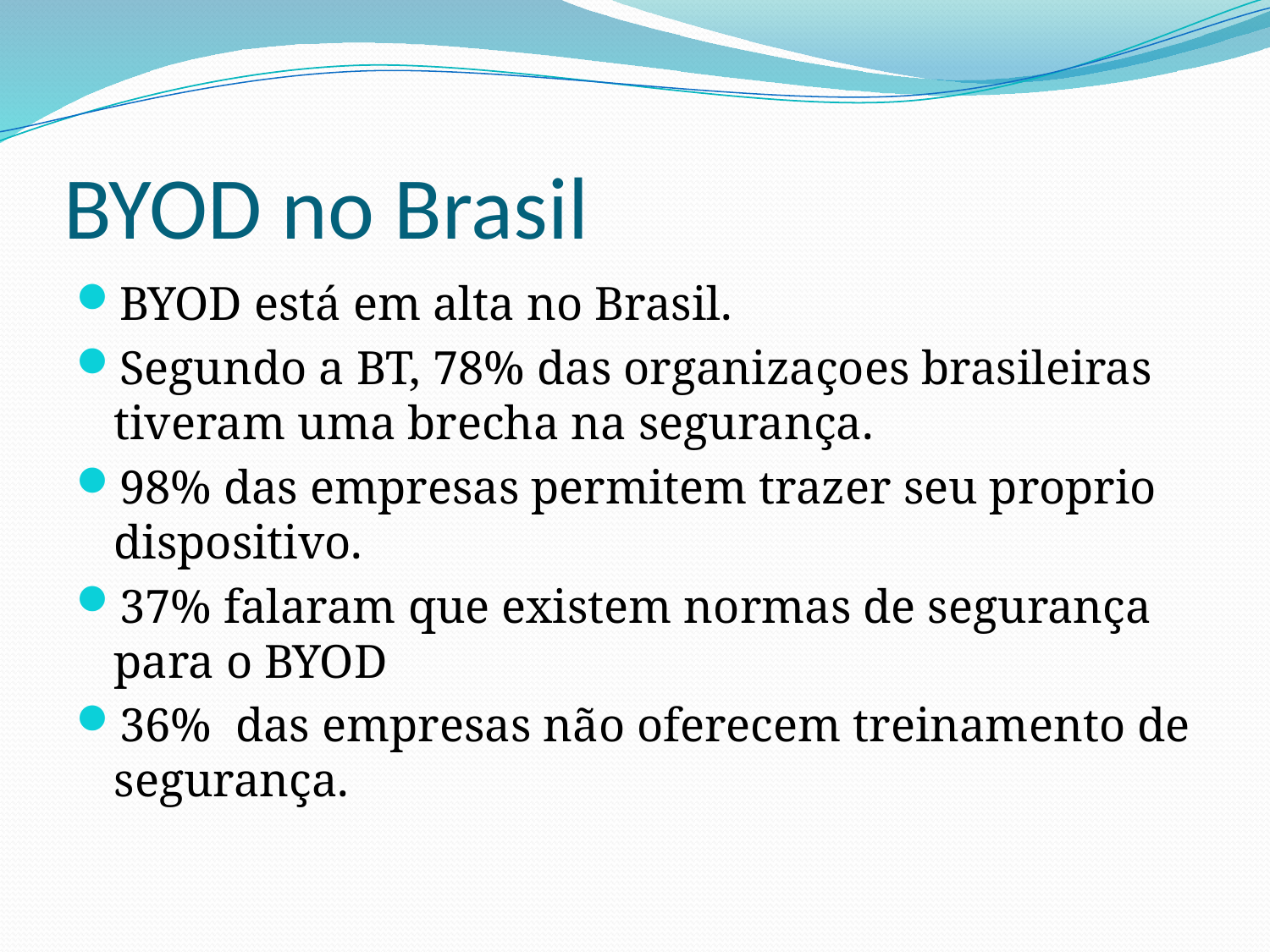

# BYOD no Brasil
BYOD está em alta no Brasil.
Segundo a BT, 78% das organizaçoes brasileiras tiveram uma brecha na segurança.
98% das empresas permitem trazer seu proprio dispositivo.
37% falaram que existem normas de segurança para o BYOD
36%  das empresas não oferecem treinamento de segurança.